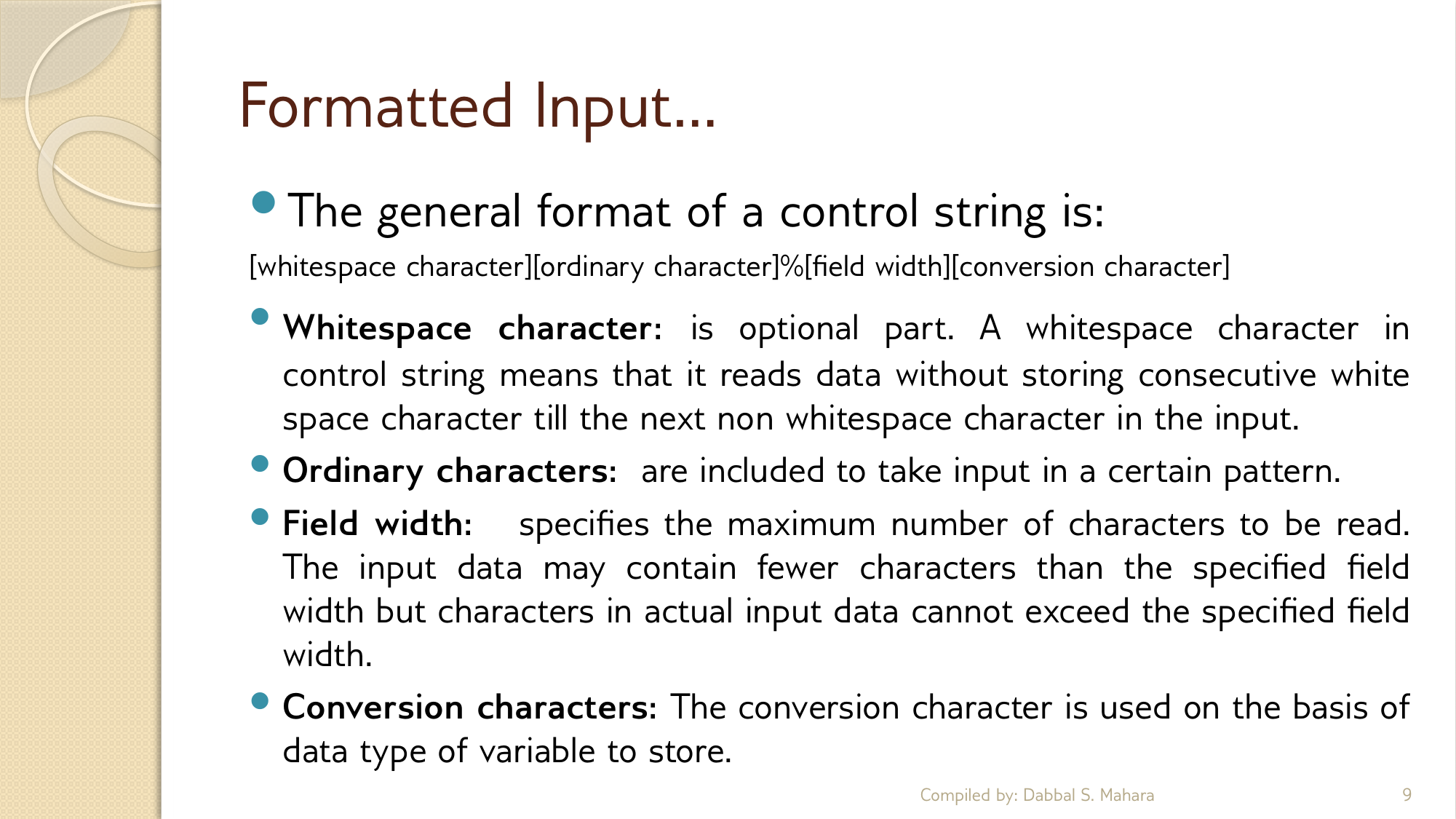

# Formatted Input…
The general format of a control string is:
[whitespace character][ordinary character]%[field width][conversion character]
Whitespace character: is optional part. A whitespace character in control string means that it reads data without storing consecutive white space character till the next non whitespace character in the input.
Ordinary characters:  are included to take input in a certain pattern.
Field width:   specifies the maximum number of characters to be read. The input data may contain fewer characters than the specified field width but characters in actual input data cannot exceed the specified field width.
Conversion characters: The conversion character is used on the basis of data type of variable to store.

Compiled by: Dabbal S. Mahara
9